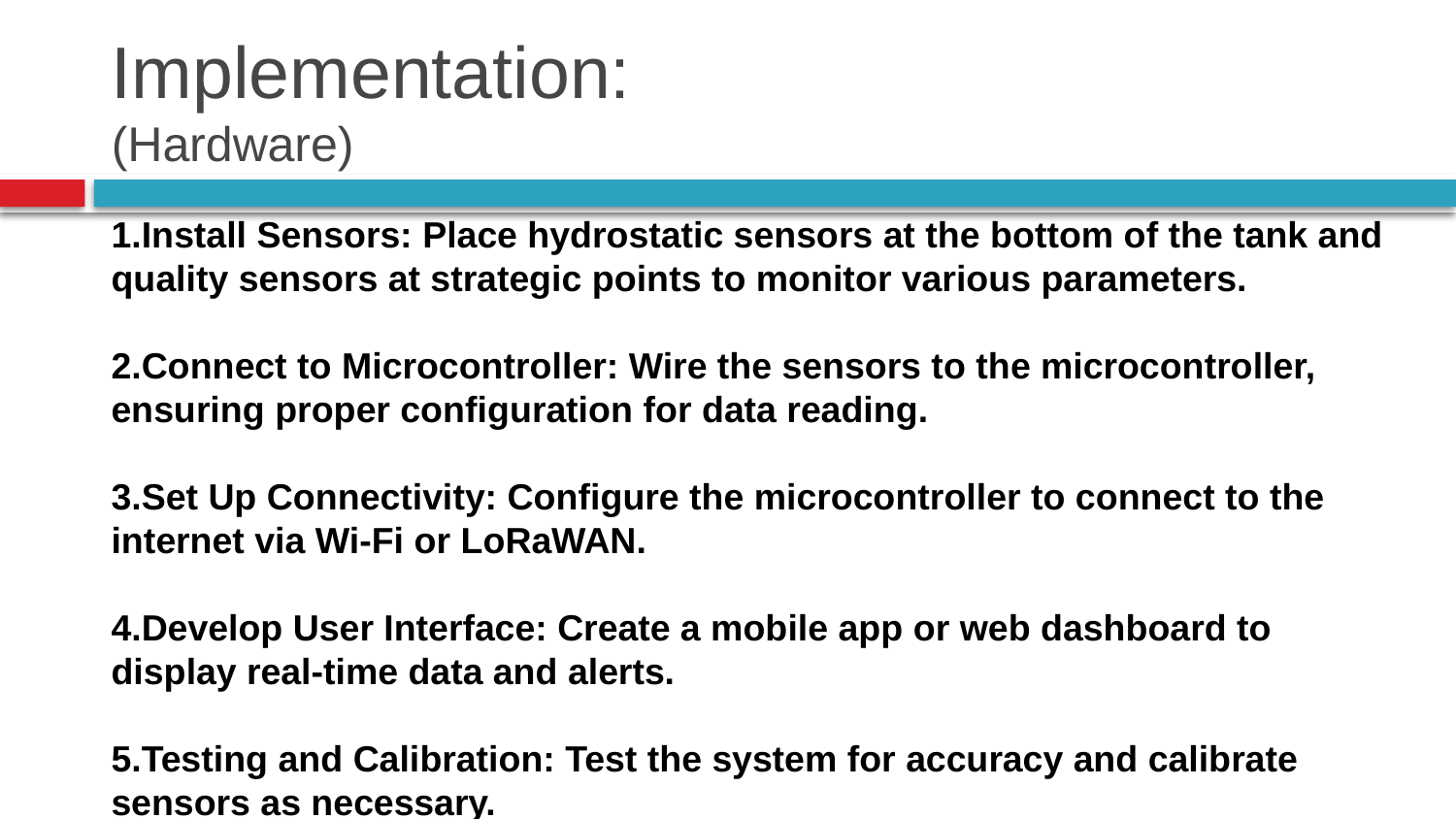

# Implementation: (Hardware)

Install Sensors: Place hydrostatic sensors at the bottom of the tank and quality sensors at strategic points to monitor various parameters.

Connect to Microcontroller: Wire the sensors to the microcontroller, ensuring proper configuration for data reading.

Set Up Connectivity: Configure the microcontroller to connect to the internet via Wi-Fi or LoRaWAN.

Develop User Interface: Create a mobile app or web dashboard to display real-time data and alerts.

Testing and Calibration: Test the system for accuracy and calibrate sensors as necessary.